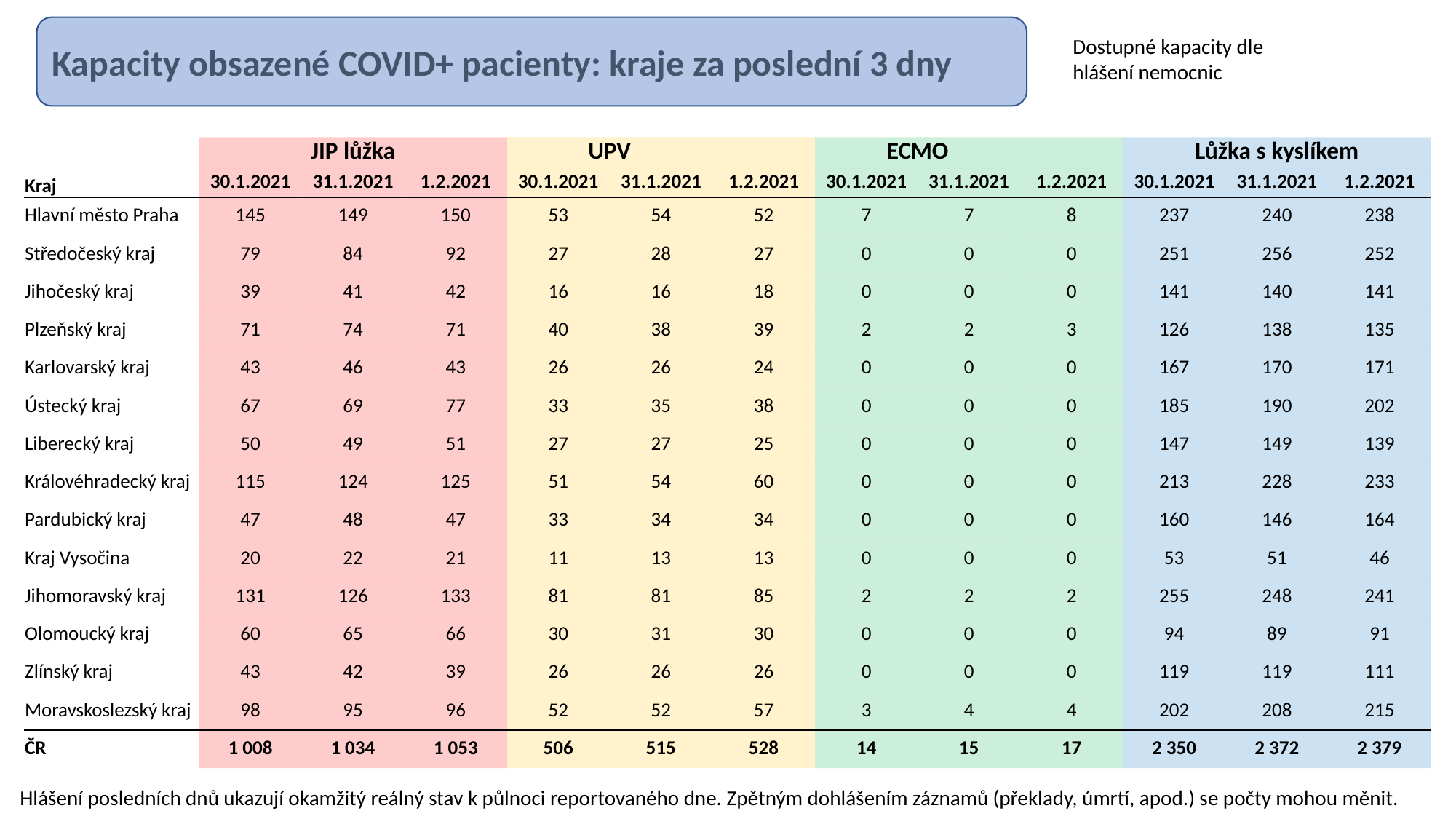

Kapacity obsazené COVID+ pacienty: kraje za poslední 3 dny
Dostupné kapacity dle hlášení nemocnic
|  | JIP lůžka |  |  | UPV |  |  | ECMO |  |  | Lůžka s kyslíkem |  |  |
| --- | --- | --- | --- | --- | --- | --- | --- | --- | --- | --- | --- | --- |
| Kraj | 30.1.2021 | 31.1.2021 | 1.2.2021 | 30.1.2021 | 31.1.2021 | 1.2.2021 | 30.1.2021 | 31.1.2021 | 1.2.2021 | 30.1.2021 | 31.1.2021 | 1.2.2021 |
| Hlavní město Praha | 145 | 149 | 150 | 53 | 54 | 52 | 7 | 7 | 8 | 237 | 240 | 238 |
| Středočeský kraj | 79 | 84 | 92 | 27 | 28 | 27 | 0 | 0 | 0 | 251 | 256 | 252 |
| Jihočeský kraj | 39 | 41 | 42 | 16 | 16 | 18 | 0 | 0 | 0 | 141 | 140 | 141 |
| Plzeňský kraj | 71 | 74 | 71 | 40 | 38 | 39 | 2 | 2 | 3 | 126 | 138 | 135 |
| Karlovarský kraj | 43 | 46 | 43 | 26 | 26 | 24 | 0 | 0 | 0 | 167 | 170 | 171 |
| Ústecký kraj | 67 | 69 | 77 | 33 | 35 | 38 | 0 | 0 | 0 | 185 | 190 | 202 |
| Liberecký kraj | 50 | 49 | 51 | 27 | 27 | 25 | 0 | 0 | 0 | 147 | 149 | 139 |
| Královéhradecký kraj | 115 | 124 | 125 | 51 | 54 | 60 | 0 | 0 | 0 | 213 | 228 | 233 |
| Pardubický kraj | 47 | 48 | 47 | 33 | 34 | 34 | 0 | 0 | 0 | 160 | 146 | 164 |
| Kraj Vysočina | 20 | 22 | 21 | 11 | 13 | 13 | 0 | 0 | 0 | 53 | 51 | 46 |
| Jihomoravský kraj | 131 | 126 | 133 | 81 | 81 | 85 | 2 | 2 | 2 | 255 | 248 | 241 |
| Olomoucký kraj | 60 | 65 | 66 | 30 | 31 | 30 | 0 | 0 | 0 | 94 | 89 | 91 |
| Zlínský kraj | 43 | 42 | 39 | 26 | 26 | 26 | 0 | 0 | 0 | 119 | 119 | 111 |
| Moravskoslezský kraj | 98 | 95 | 96 | 52 | 52 | 57 | 3 | 4 | 4 | 202 | 208 | 215 |
| ČR | 1 008 | 1 034 | 1 053 | 506 | 515 | 528 | 14 | 15 | 17 | 2 350 | 2 372 | 2 379 |
Hlášení posledních dnů ukazují okamžitý reálný stav k půlnoci reportovaného dne. Zpětným dohlášením záznamů (překlady, úmrtí, apod.) se počty mohou měnit.